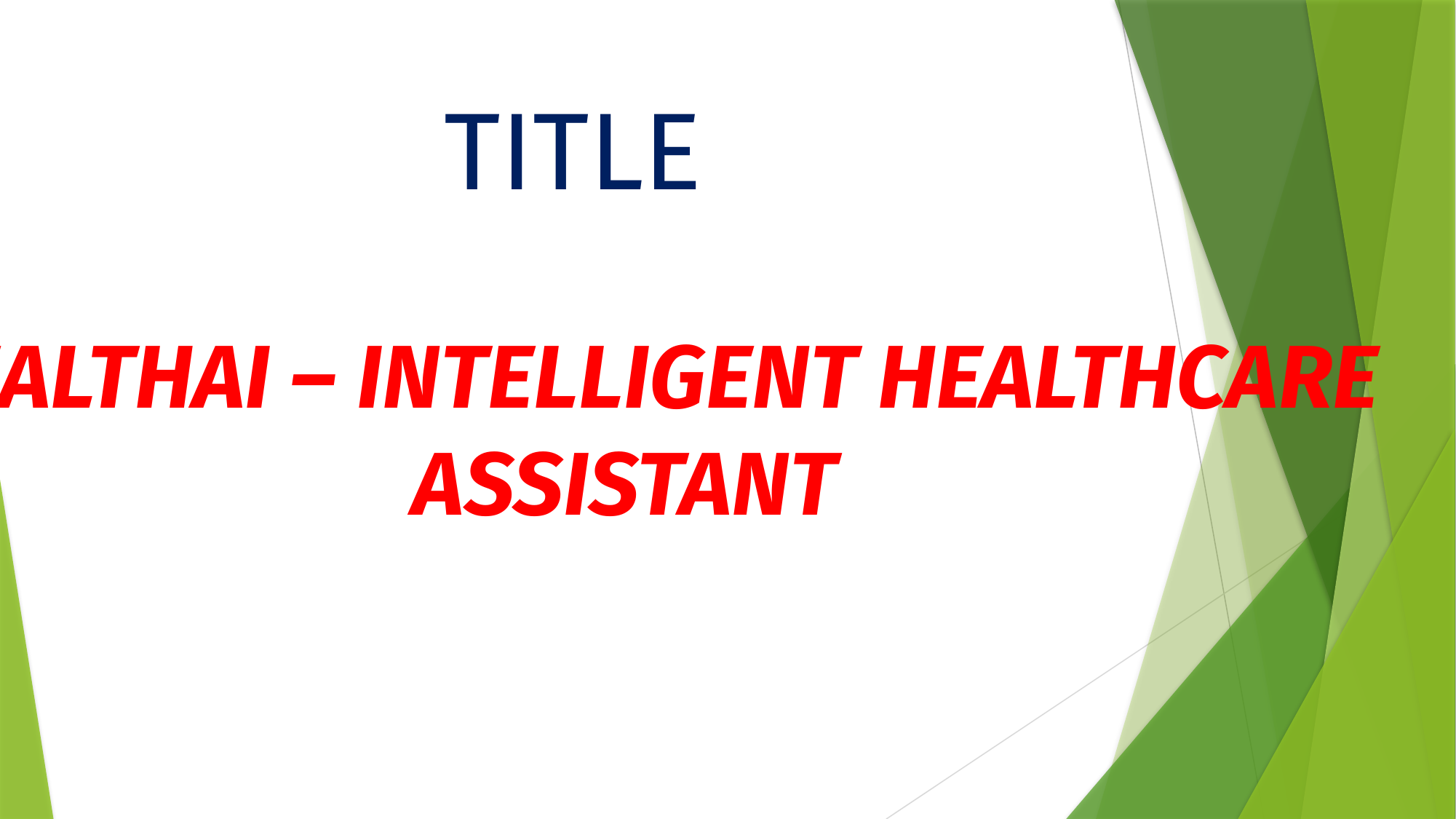

# TITLE
HEALTHAI – INTELLIGENT HEALTHCARE ASSISTANT